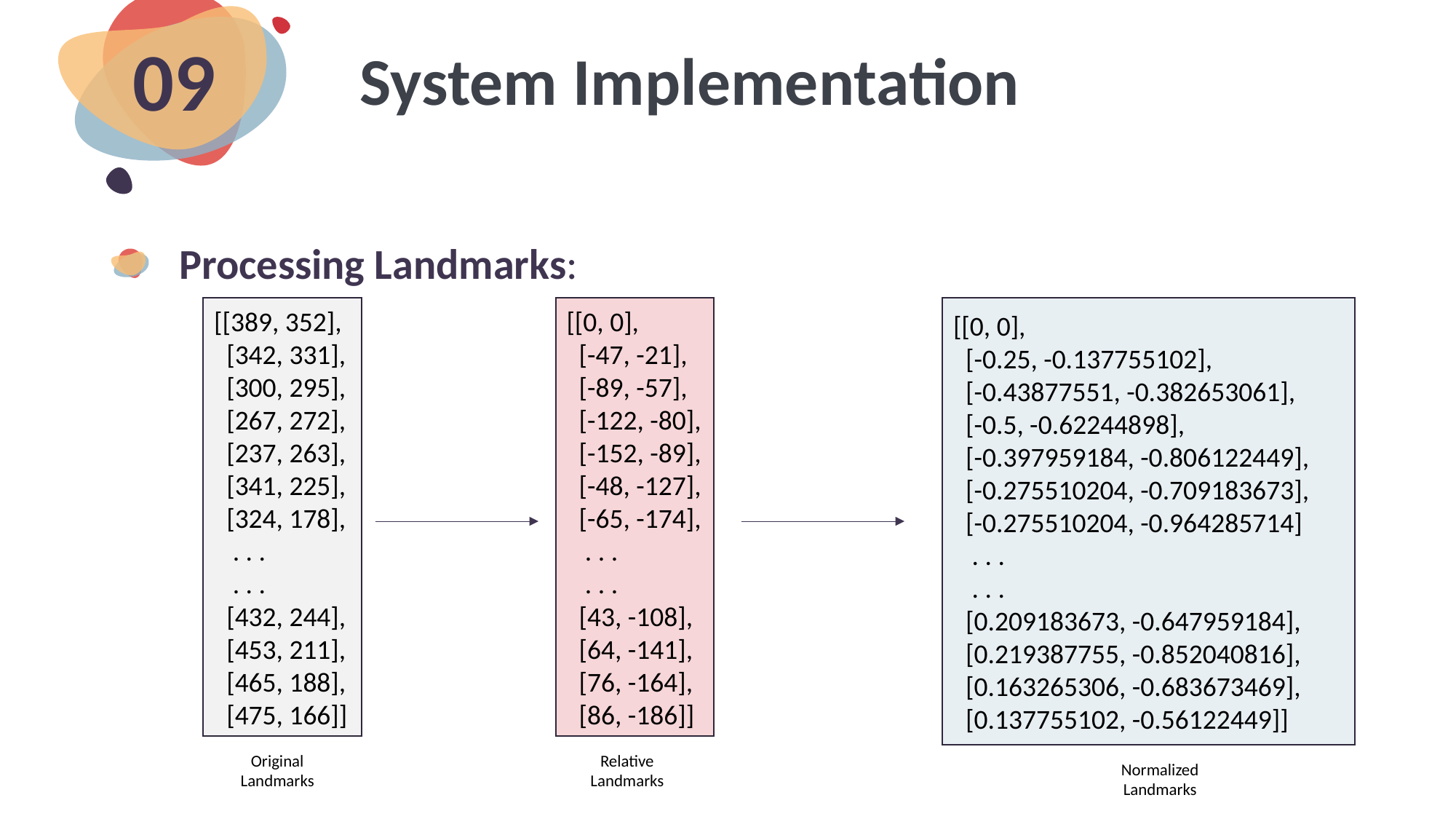

# System Implementation
09
Processing Landmarks:
[[389, 352],
  [342, 331],
  [300, 295],
  [267, 272],
  [237, 263],
  [341, 225],
  [324, 178],
   . . .
   . . .
  [432, 244],
  [453, 211],
  [465, 188],
  [475, 166]]
[[0, 0],
  [-47, -21],
  [-89, -57],
  [-122, -80],
  [-152, -89],
  [-48, -127],
  [-65, -174],
   . . .
   . . .
  [43, -108],
  [64, -141],
  [76, -164],
  [86, -186]]
[[0, 0],
  [-0.25, -0.137755102],
  [-0.43877551, -0.382653061],
  [-0.5, -0.62244898],
  [-0.397959184, -0.806122449],
  [-0.275510204, -0.709183673],
  [-0.275510204, -0.964285714]
   . . .
   . . .
  [0.209183673, -0.647959184],
  [0.219387755, -0.852040816],
  [0.163265306, -0.683673469],
  [0.137755102, -0.56122449]]
Original
Landmarks
Relative
Landmarks
Normalized
Landmarks